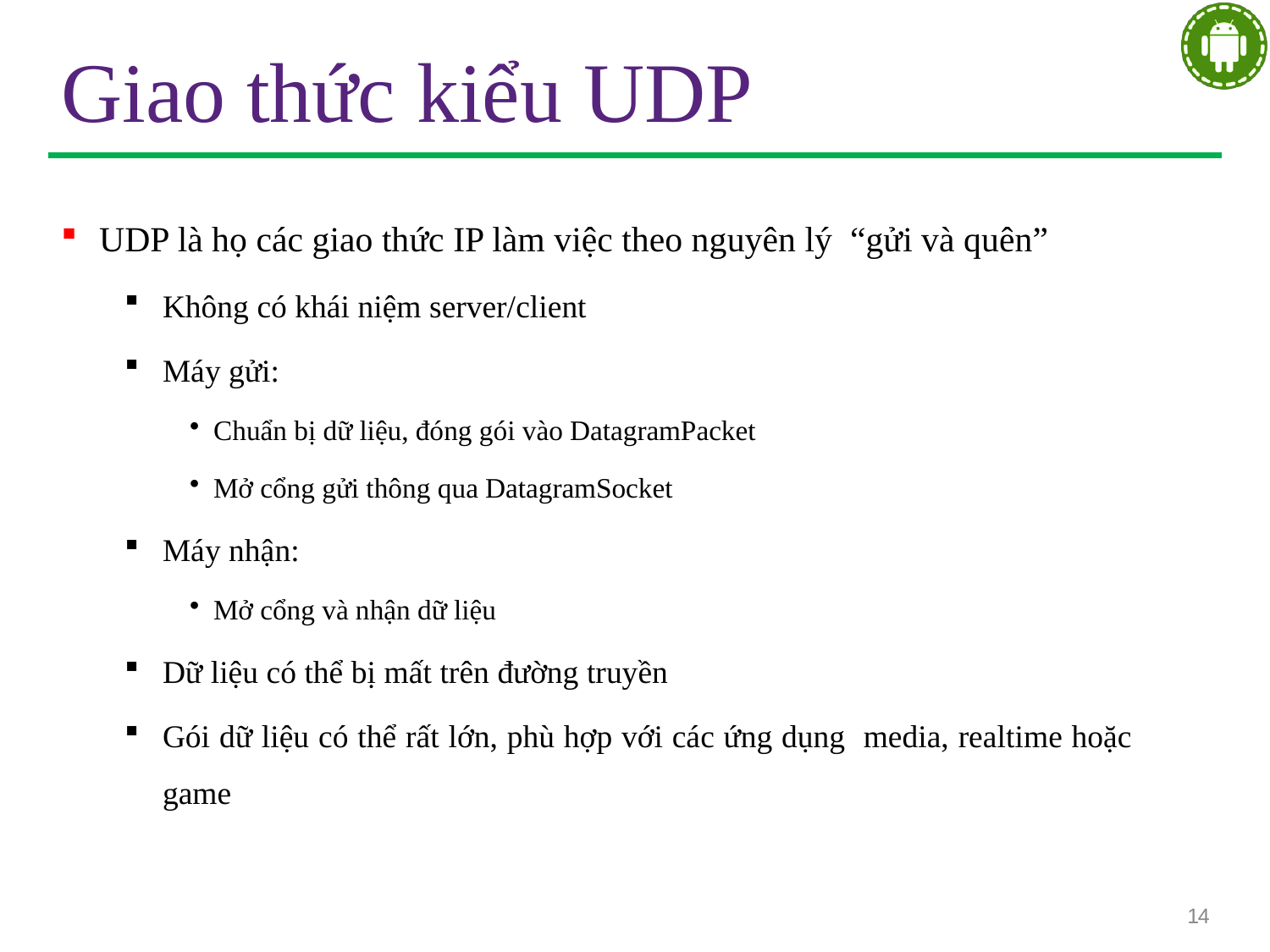

# Giao thức kiểu UDP

UDP là họ các giao thức IP làm việc theo nguyên lý  “gửi và quên”
Không có khái niệm server/client
Máy gửi:
Chuẩn bị dữ liệu, đóng gói vào DatagramPacket
Mở cổng gửi thông qua DatagramSocket
Máy nhận:
Mở cổng và nhận dữ liệu
Dữ liệu có thể bị mất trên đường truyền
Gói dữ liệu có thể rất lớn, phù hợp với các ứng dụng  media, realtime hoặc game
14